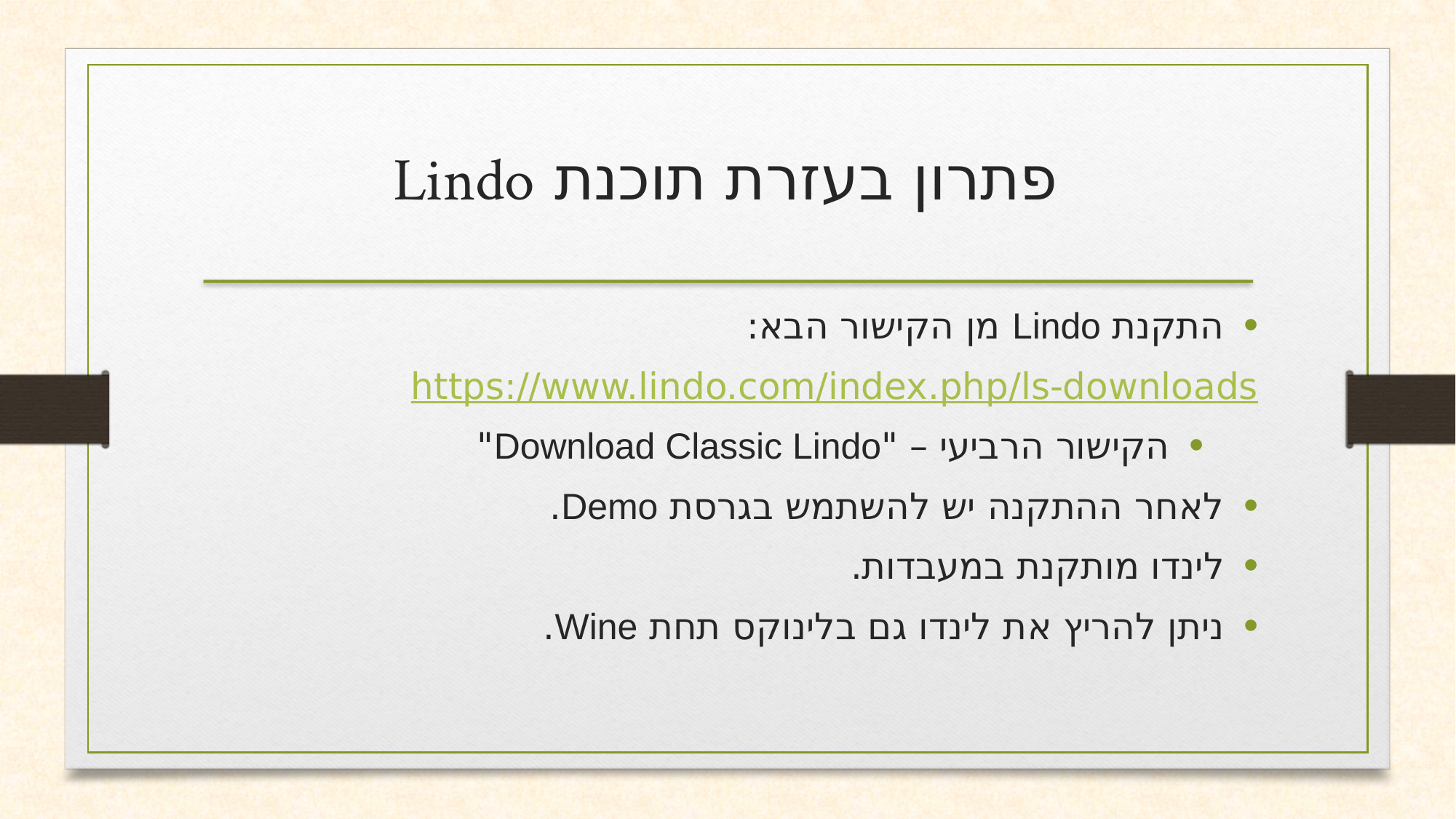

פתרון בעזרת תוכנת Lindo
התקנת Lindo מן הקישור הבא:
https://www.lindo.com/index.php/ls-downloads
הקישור הרביעי – "Download Classic Lindo"
לאחר ההתקנה יש להשתמש בגרסת Demo.
לינדו מותקנת במעבדות.
ניתן להריץ את לינדו גם בלינוקס תחת Wine.